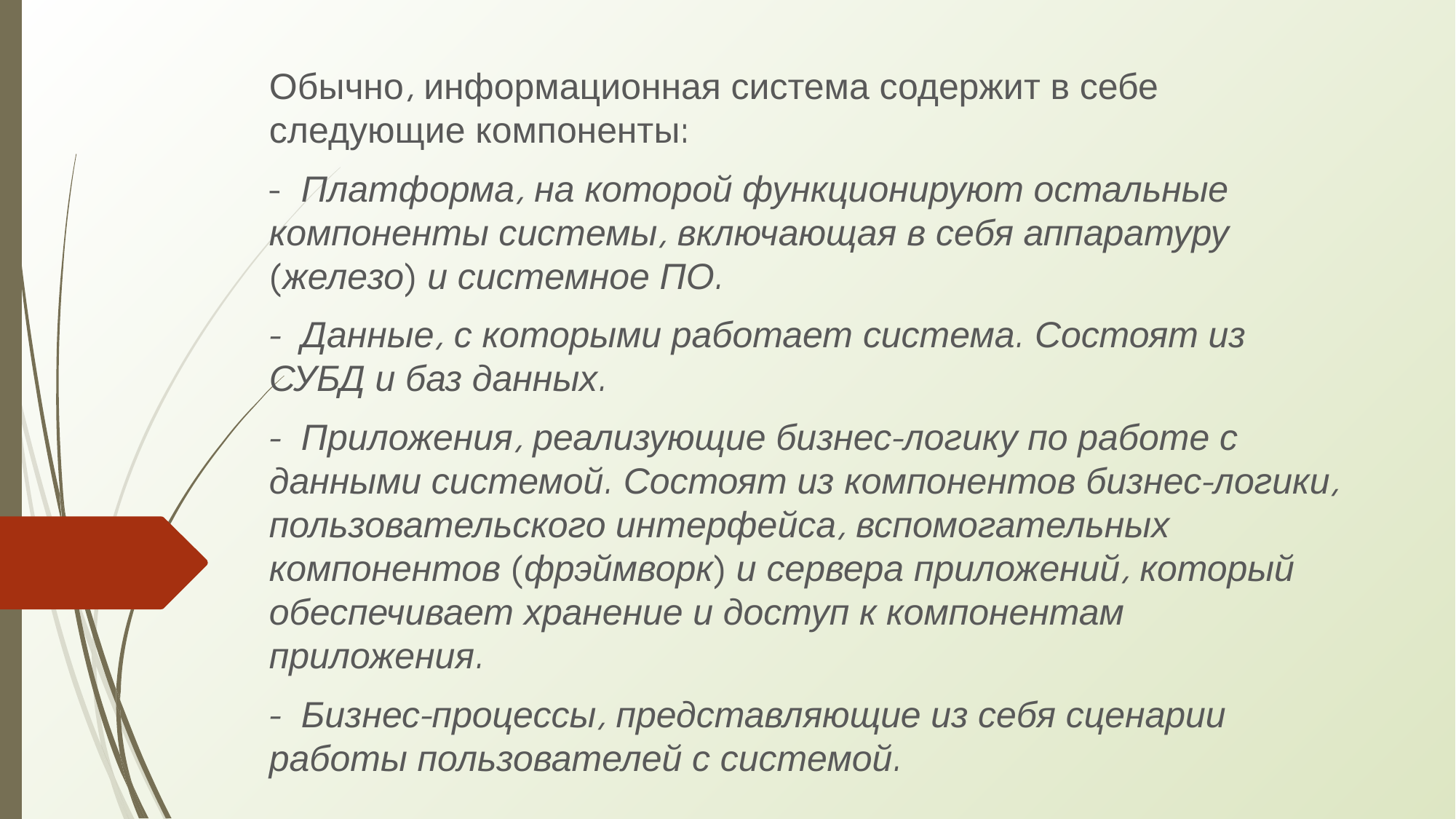

Обычно, информационная система содержит в себе следующие компоненты:
-  Платформа, на которой функционируют остальные компоненты системы, включающая в себя аппаратуру (железо) и системное ПО.
-  Данные, с которыми работает система. Состоят из СУБД и баз данных.
-  Приложения, реализующие бизнес-логику по работе с данными системой. Состоят из компонентов бизнес-логики, пользовательского интерфейса, вспомогательных компонентов (фрэймворк) и сервера приложений, который обеспечивает хранение и доступ к компонентам приложения.
-  Бизнес-процессы, представляющие из себя сценарии работы пользователей с системой.